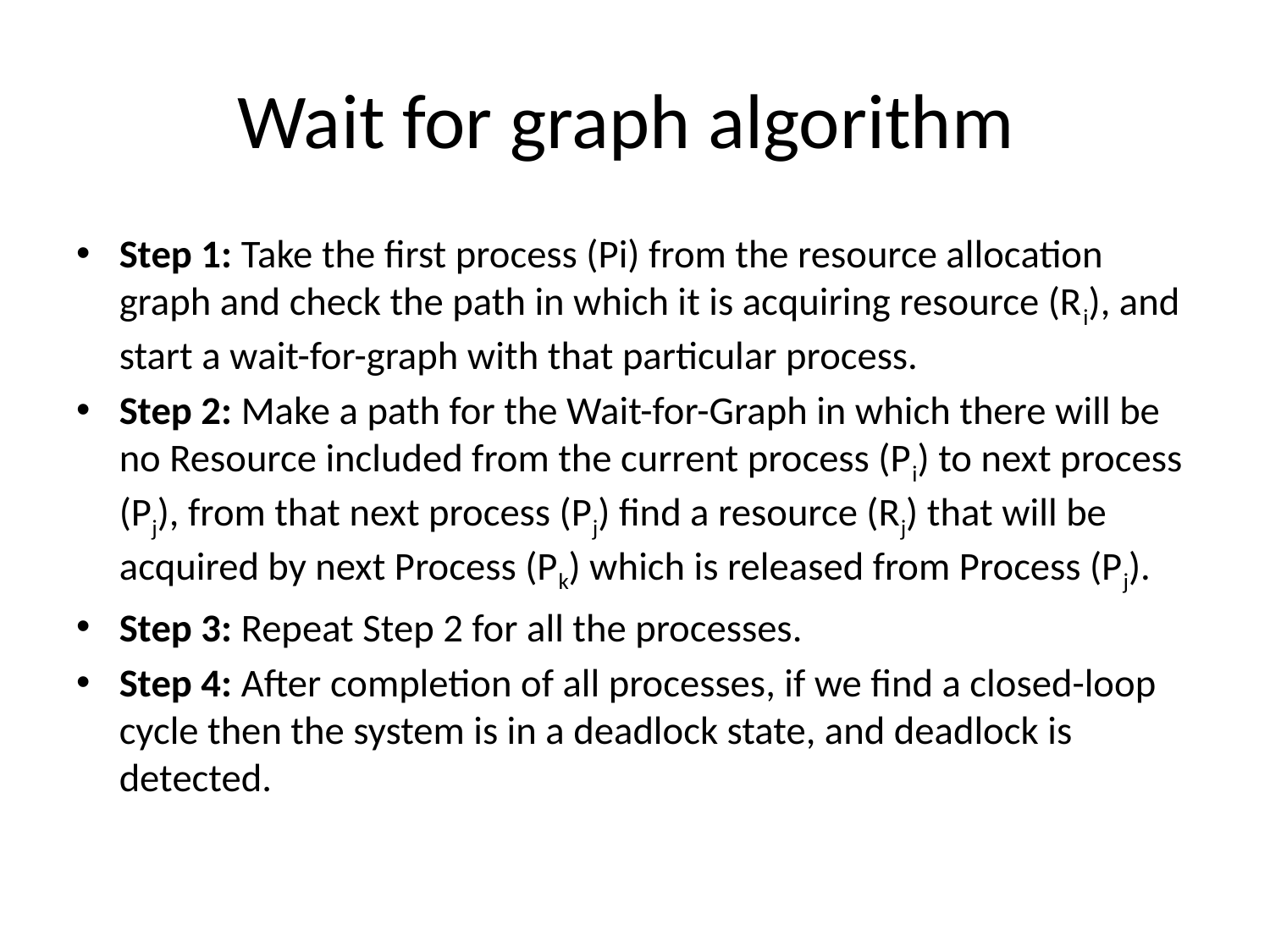

# Wait for graph algorithm
Step 1: Take the first process (Pi) from the resource allocation graph and check the path in which it is acquiring resource (Ri), and start a wait-for-graph with that particular process.
Step 2: Make a path for the Wait-for-Graph in which there will be no Resource included from the current process (Pi) to next process (Pj), from that next process (Pj) find a resource (Rj) that will be acquired by next Process (Pk) which is released from Process (Pj).
Step 3: Repeat Step 2 for all the processes.
Step 4: After completion of all processes, if we find a closed-loop cycle then the system is in a deadlock state, and deadlock is detected.